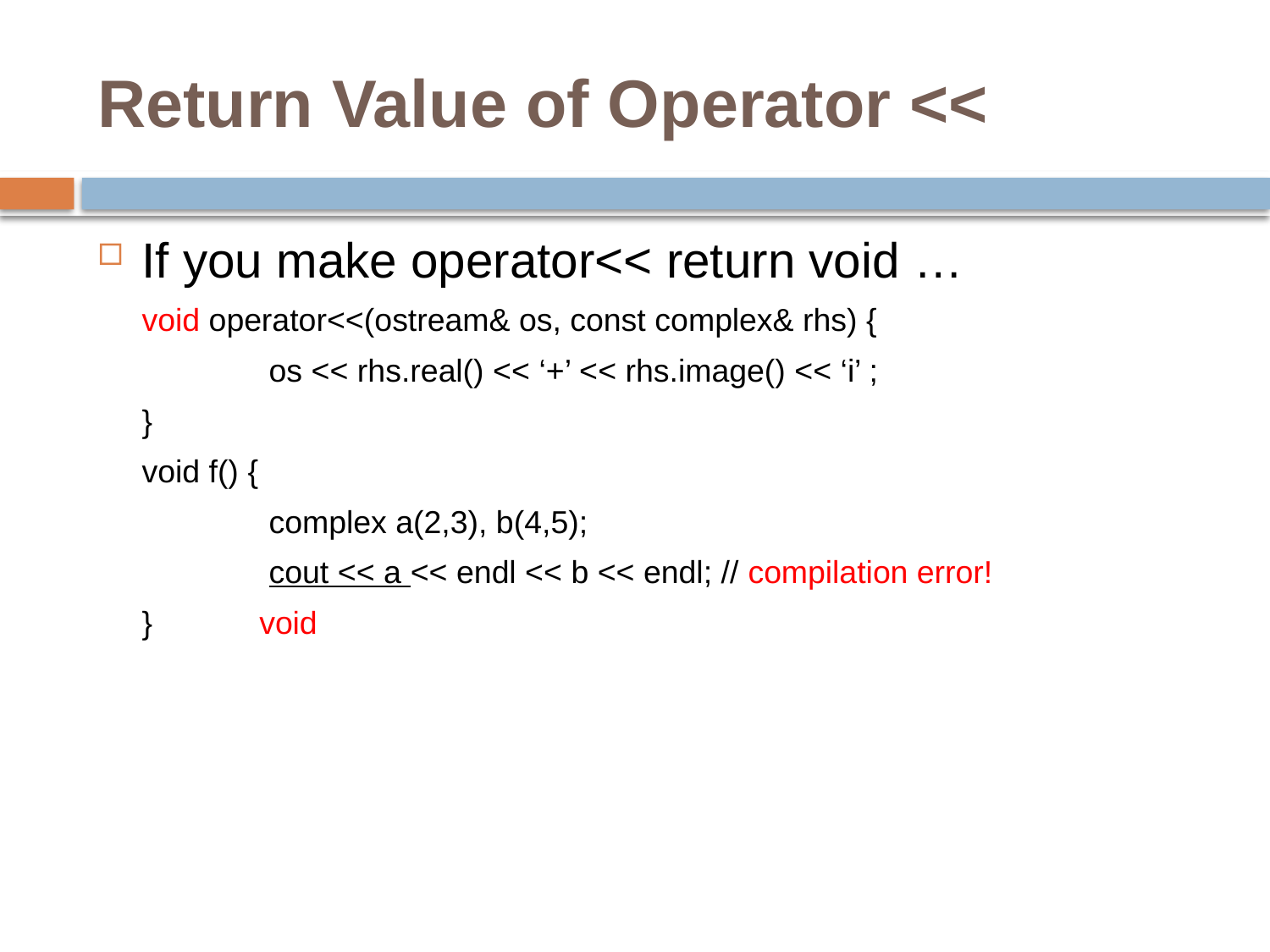

# Return Value of Operator <<
If you make operator<< return void …
	void operator<<(ostream& os, const complex& rhs) {
		os << rhs.real() << ‘+’ << rhs.image() << ‘i’ ;
	}
	void f() {
		complex a(2,3), b(4,5);
		cout << a << endl << b << endl; // compilation error!
	}            void